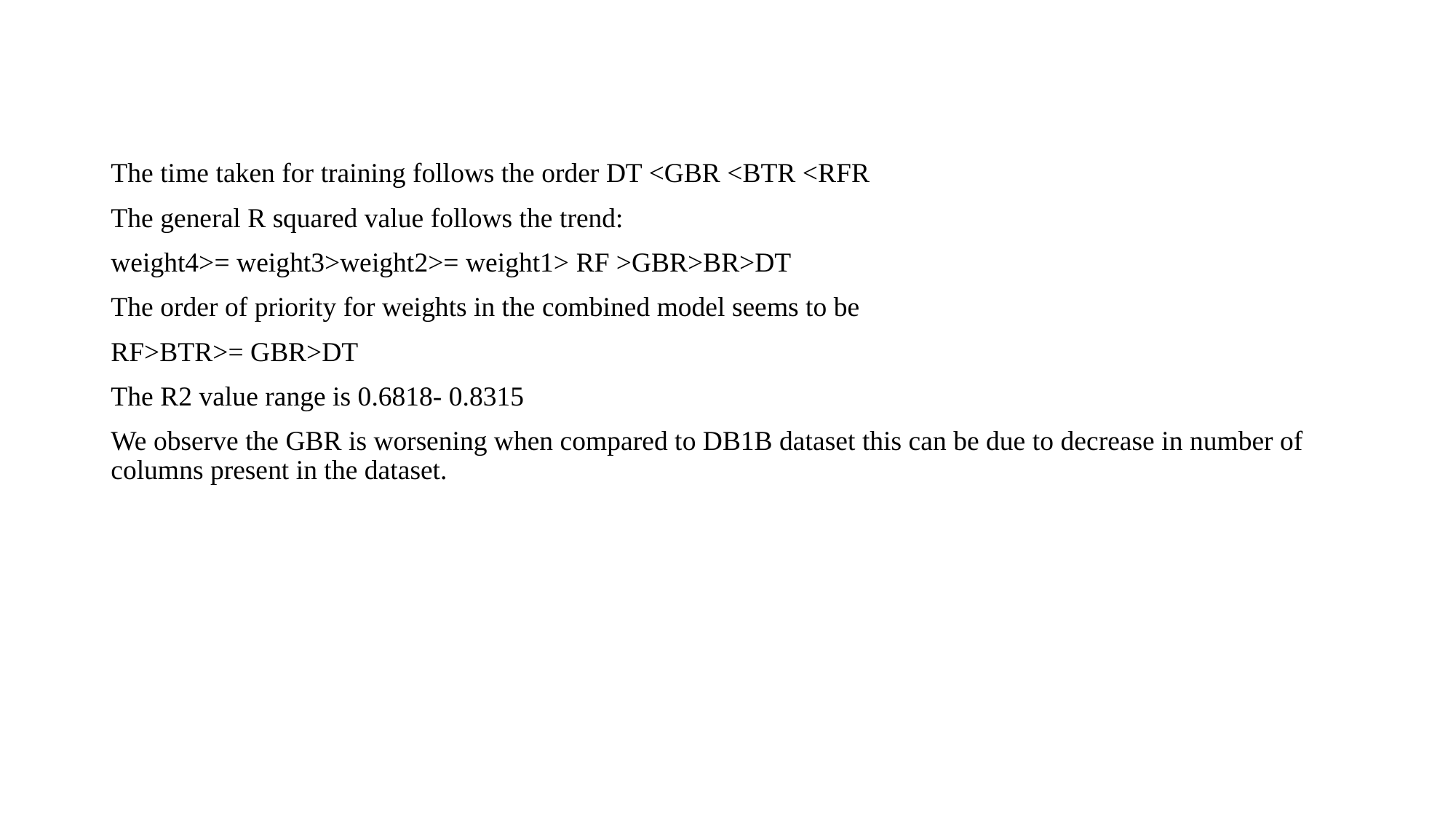

The time taken for training follows the order DT <GBR <BTR <RFR
The general R squared value follows the trend:
weight4>= weight3>weight2>= weight1> RF >GBR>BR>DT
The order of priority for weights in the combined model seems to be
RF>BTR>= GBR>DT
The R2 value range is 0.6818- 0.8315
We observe the GBR is worsening when compared to DB1B dataset this can be due to decrease in number of columns present in the dataset.